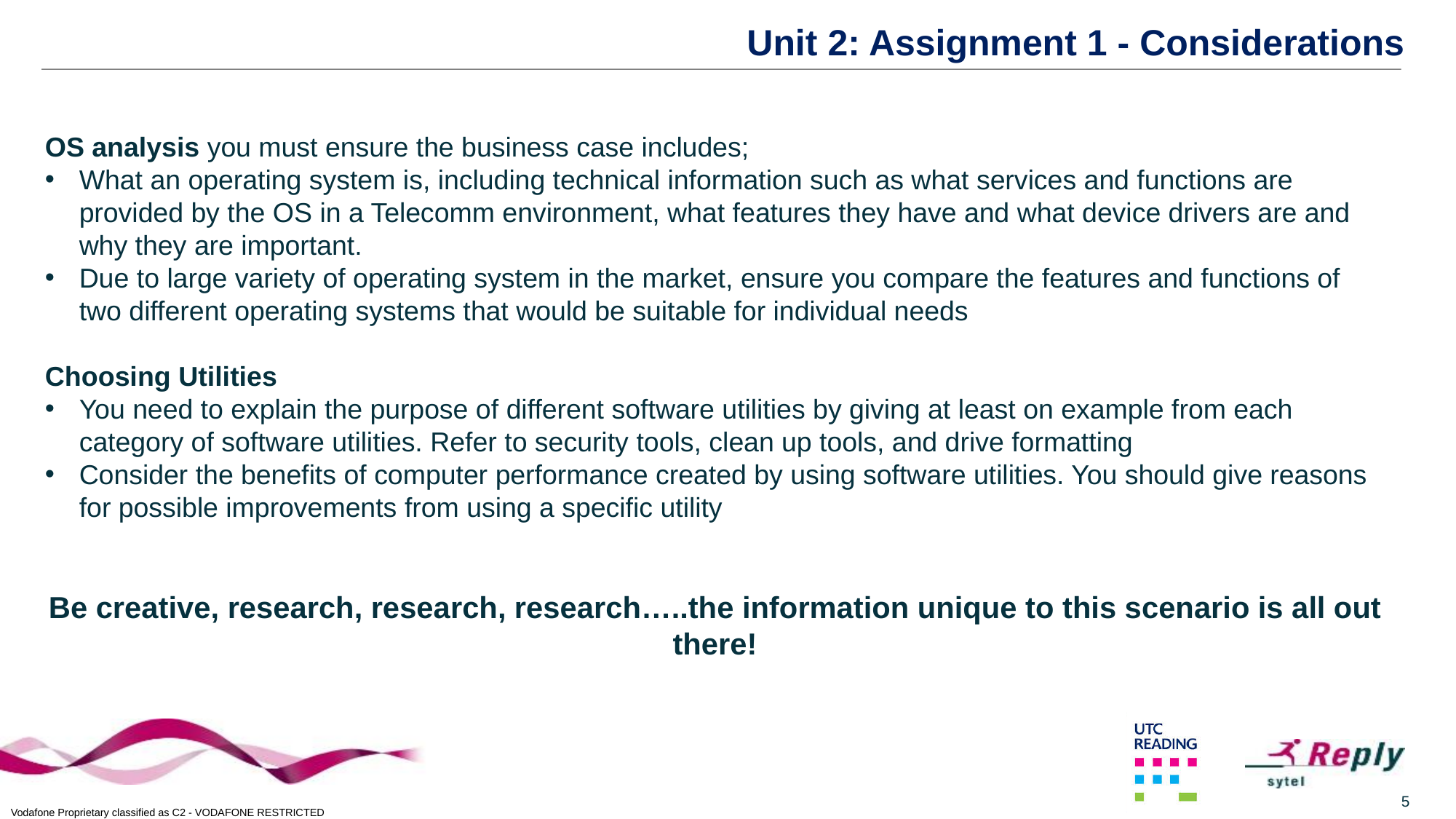

# Unit 2: Assignment 1 - Considerations
OS analysis you must ensure the business case includes;
What an operating system is, including technical information such as what services and functions are provided by the OS in a Telecomm environment, what features they have and what device drivers are and why they are important.
Due to large variety of operating system in the market, ensure you compare the features and functions of two different operating systems that would be suitable for individual needs

Choosing Utilities
You need to explain the purpose of different software utilities by giving at least on example from each category of software utilities. Refer to security tools, clean up tools, and drive formatting
Consider the benefits of computer performance created by using software utilities. You should give reasons for possible improvements from using a specific utility

Be creative, research, research, research…..the information unique to this scenario is all out there!